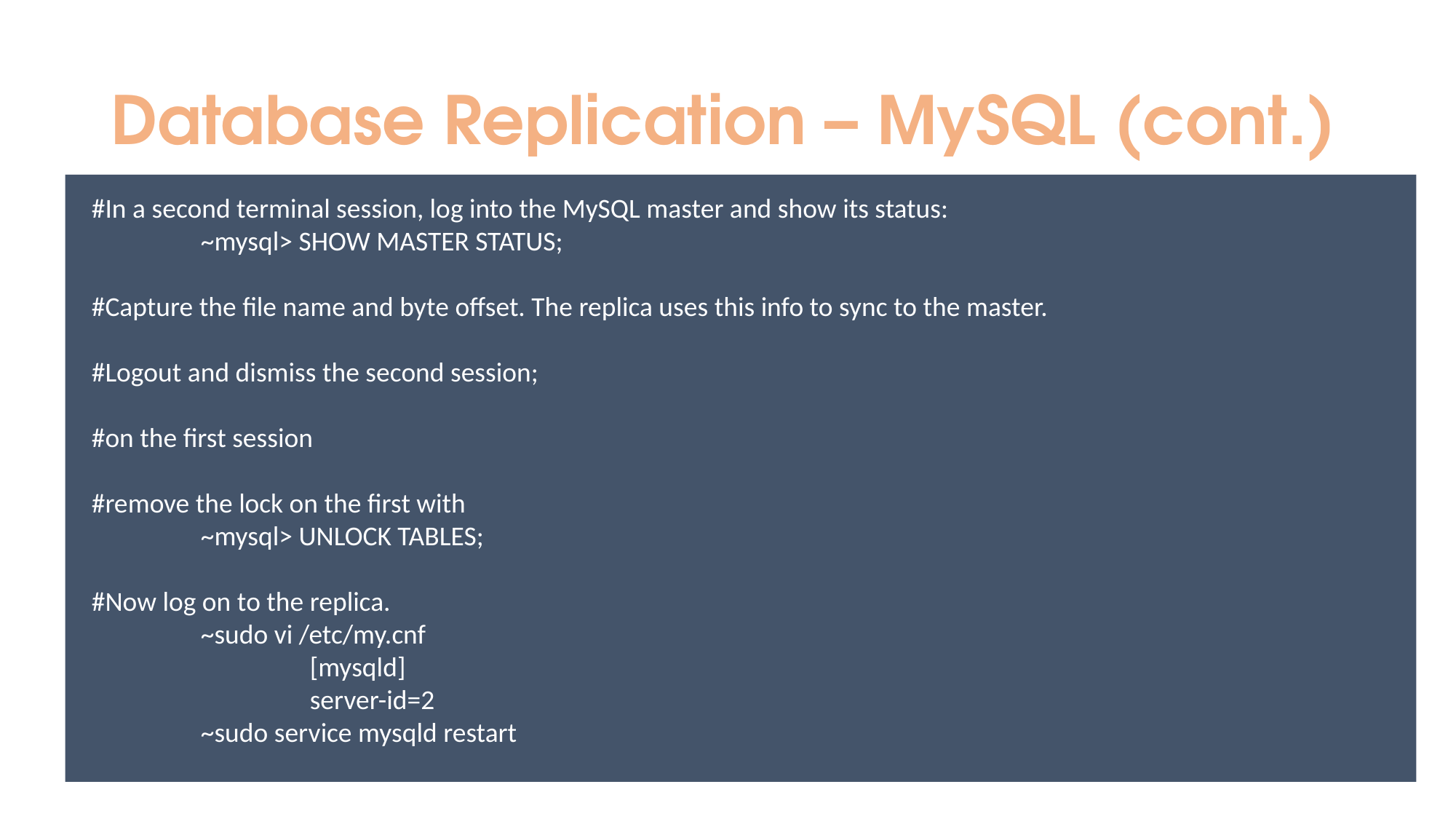

# Database Replication – MySQL (cont.)

#In a second terminal session, log into the MySQL master and show its status:
	~mysql> SHOW MASTER STATUS;

#Capture the file name and byte offset. The replica uses this info to sync to the master.

#Logout and dismiss the second session;

#on the first session

#remove the lock on the first with
	~mysql> UNLOCK TABLES;

#Now log on to the replica.
	~sudo vi /etc/my.cnf
		[mysqld]
		server-id=2
	~sudo service mysqld restart